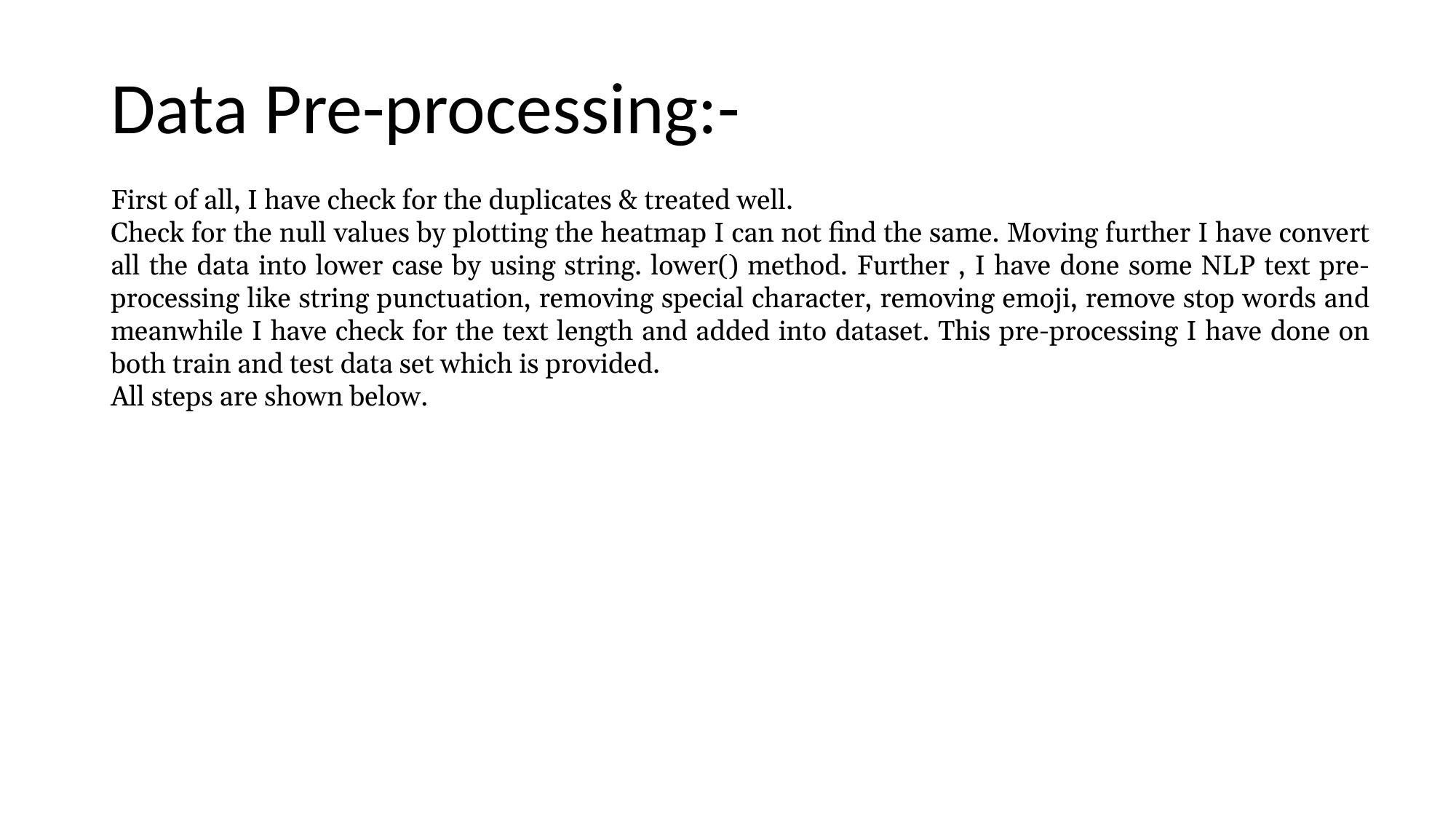

# Data Pre-processing:-
First of all, I have check for the duplicates & treated well.
Check for the null values by plotting the heatmap I can not find the same. Moving further I have convert all the data into lower case by using string. lower() method. Further , I have done some NLP text pre-processing like string punctuation, removing special character, removing emoji, remove stop words and meanwhile I have check for the text length and added into dataset. This pre-processing I have done on both train and test data set which is provided.
All steps are shown below.